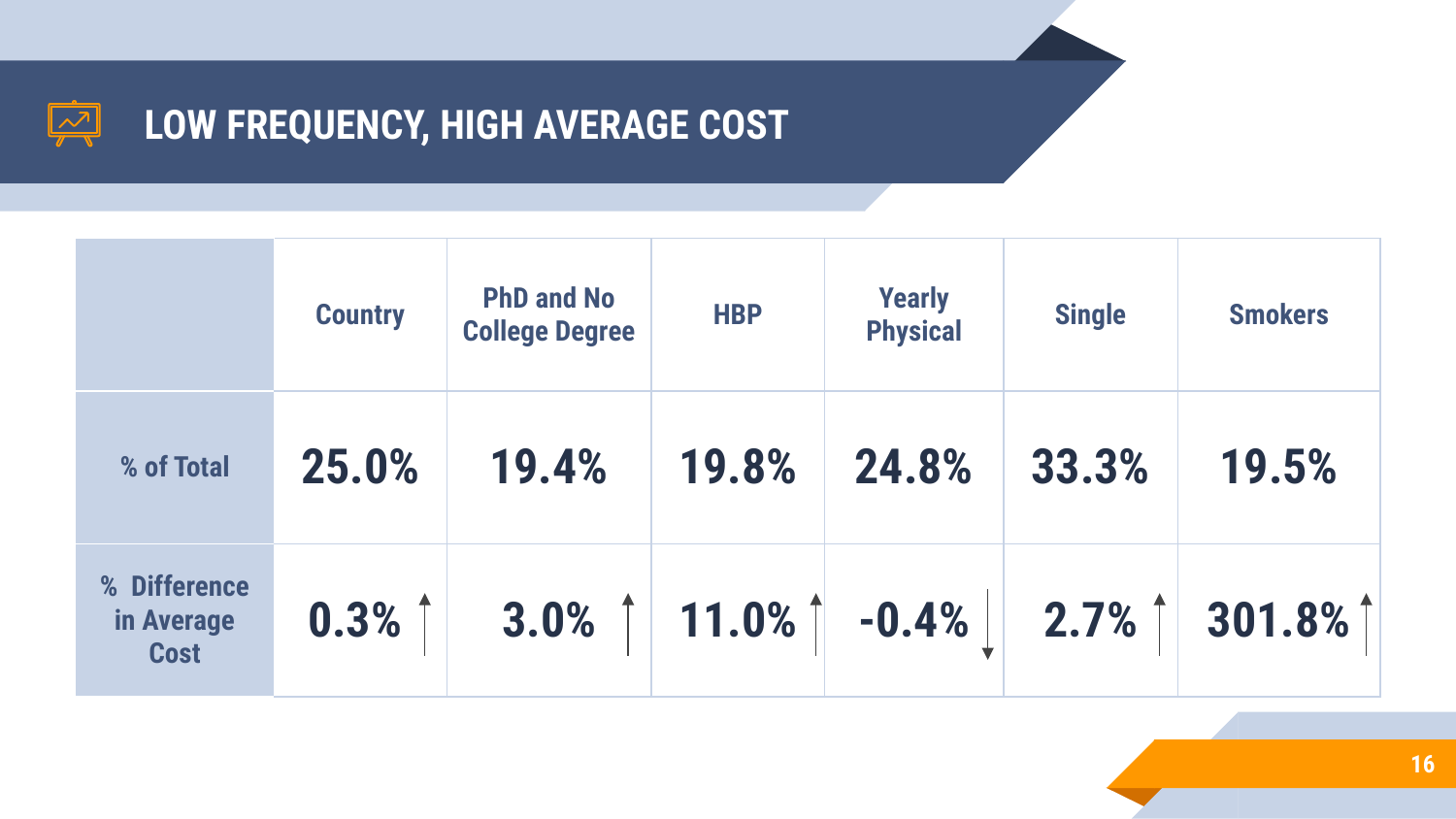

# LOW FREQUENCY, HIGH AVERAGE COST

|  | Country | PhD and No College Degree | HBP | Yearly Physical | Single | Smokers |
| --- | --- | --- | --- | --- | --- | --- |
| % of Total | 25.0% | 19.4% | 19.8% | 24.8% | 33.3% | 19.5% |
| % Difference in Average Cost | 0.3% | 3.0% | 11.0% | -0.4% | 2.7% | 301.8% |
16